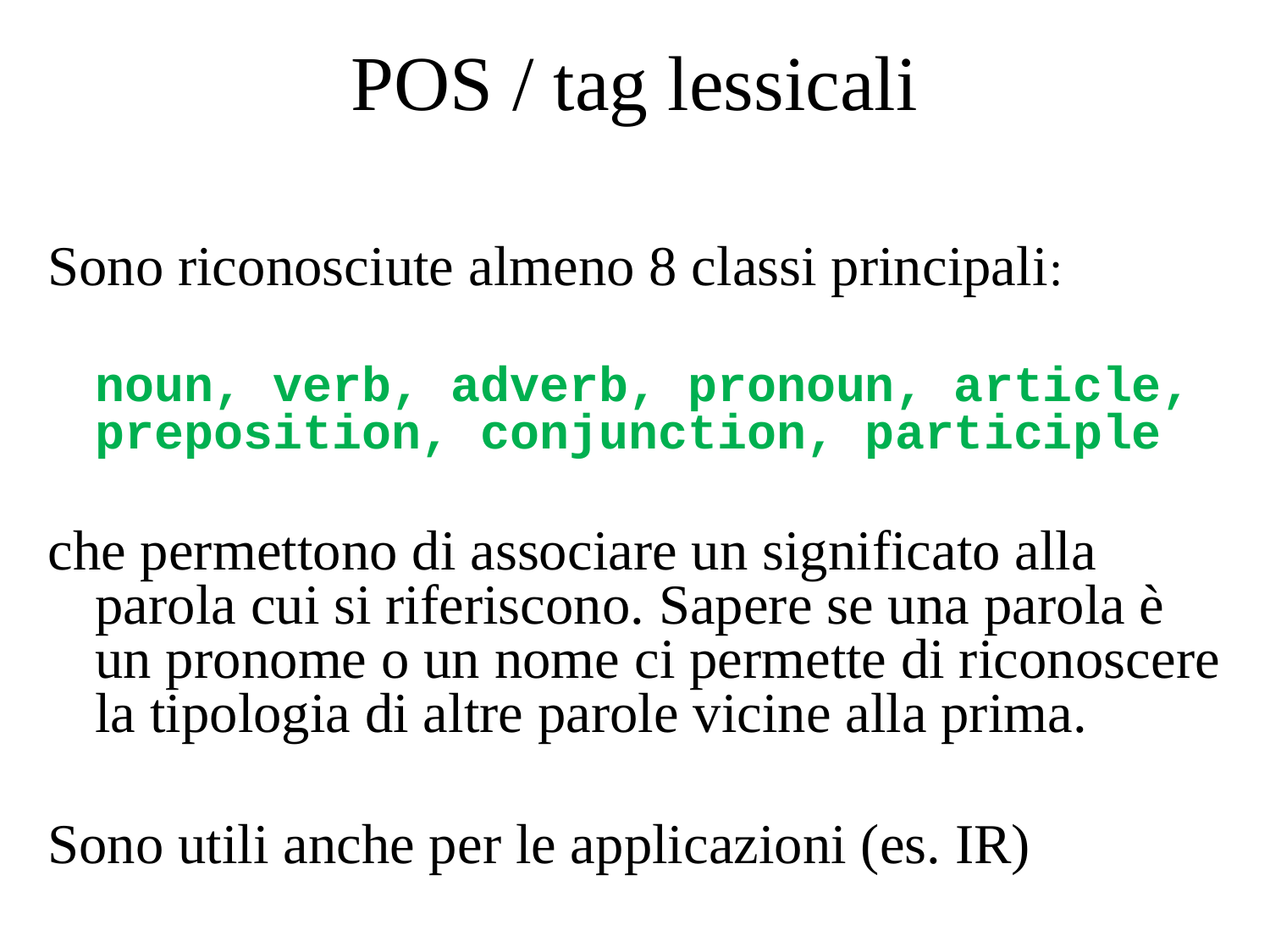

# POS / tag lessicali
Sono riconosciute almeno 8 classi principali:

	noun, verb, adverb, pronoun, article, preposition, conjunction, participle

che permettono di associare un significato alla parola cui si riferiscono. Sapere se una parola è un pronome o un nome ci permette di riconoscere la tipologia di altre parole vicine alla prima.

Sono utili anche per le applicazioni (es. IR)